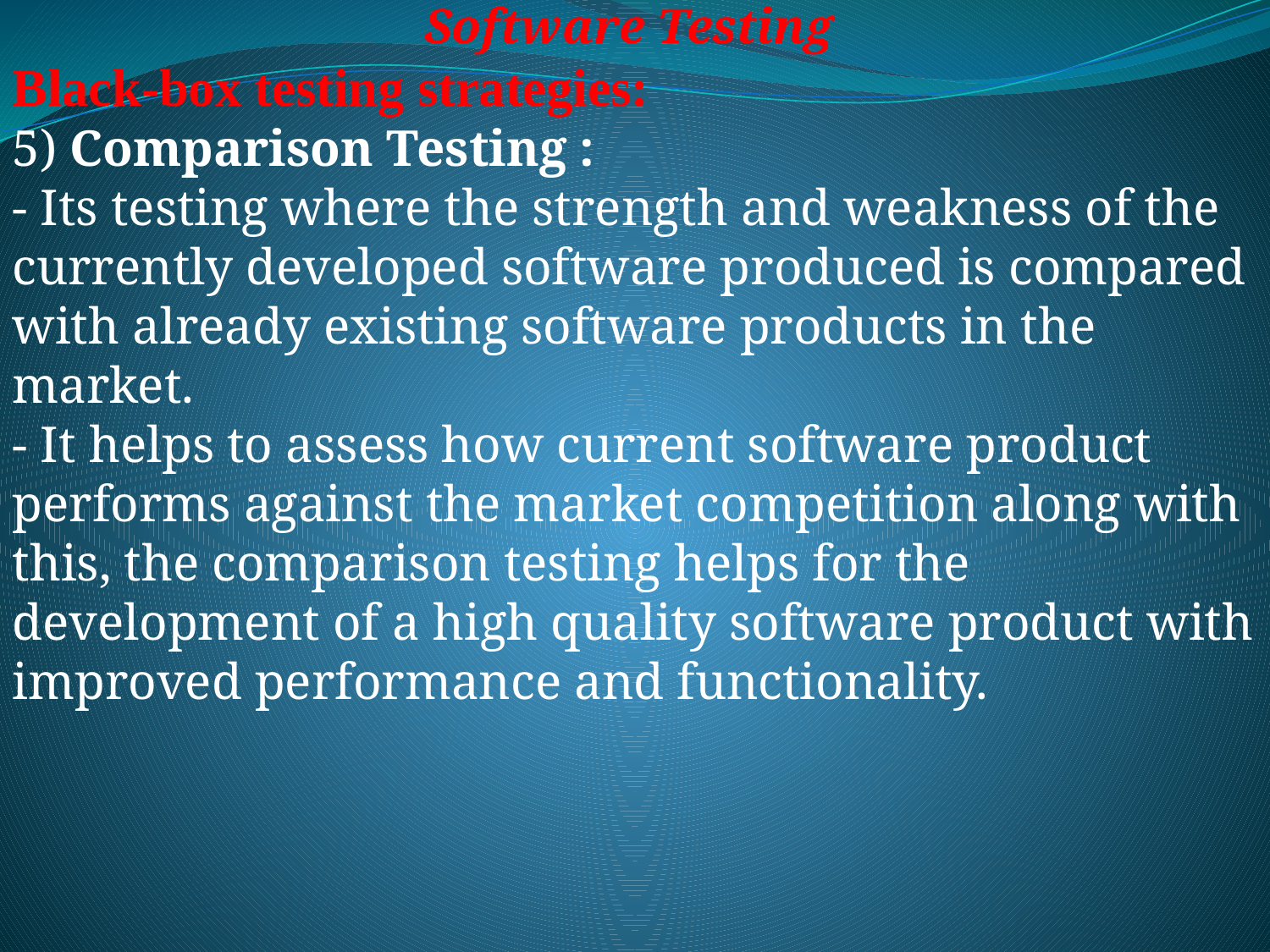

Software Testing
Black-box testing strategies:
5) Comparison Testing :
- Its testing where the strength and weakness of the currently developed software produced is compared with already existing software products in the market.
- It helps to assess how current software product performs against the market competition along with this, the comparison testing helps for the development of a high quality software product with improved performance and functionality.